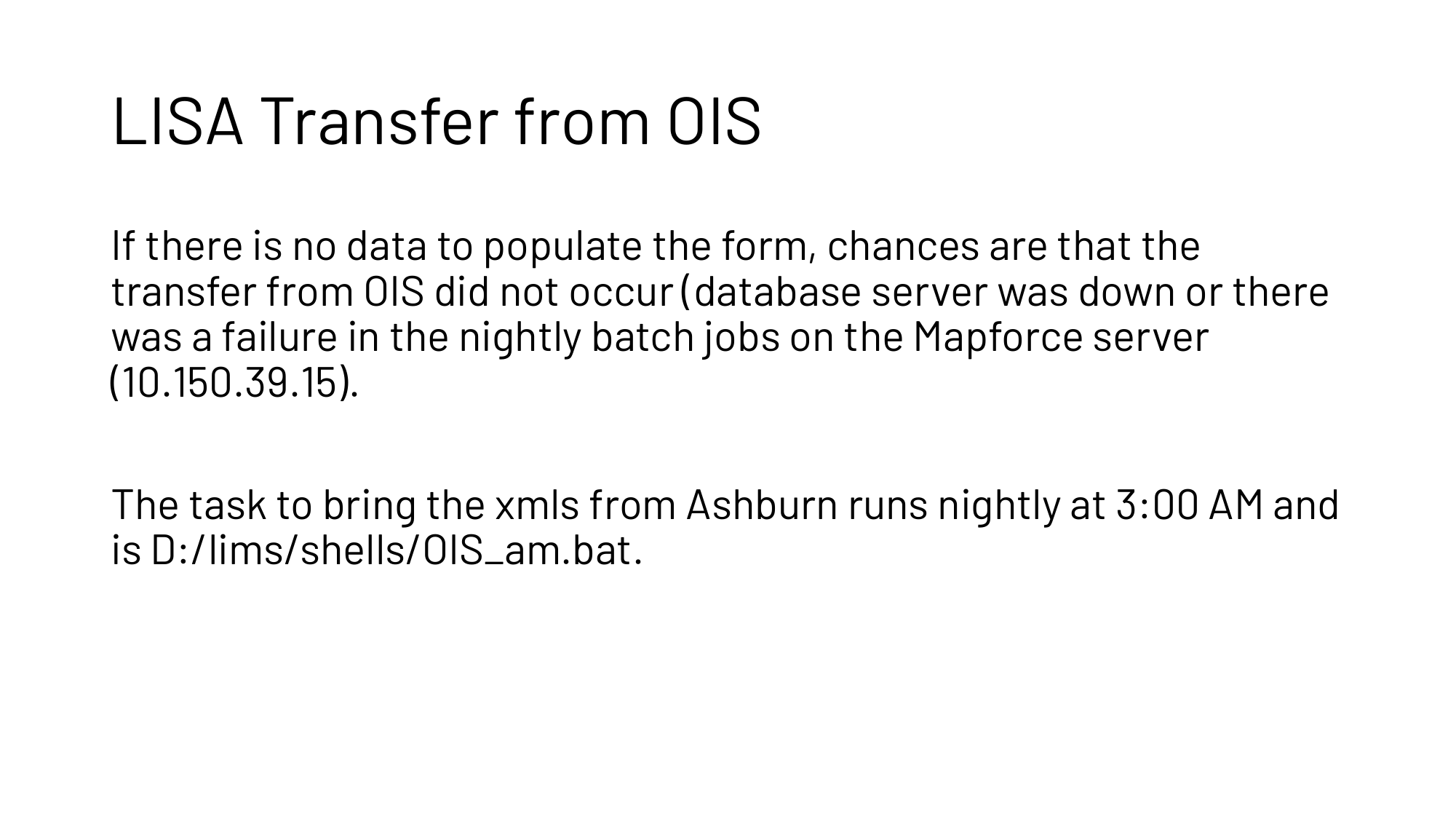

# LISA Transfer from OIS
If there is no data to populate the form, chances are that the transfer from OIS did not occur (database server was down or there was a failure in the nightly batch jobs on the Mapforce server (10.150.39.15).

The task to bring the xmls from Ashburn runs nightly at 3:00 AM and is D:/lims/shells/OIS_am.bat.